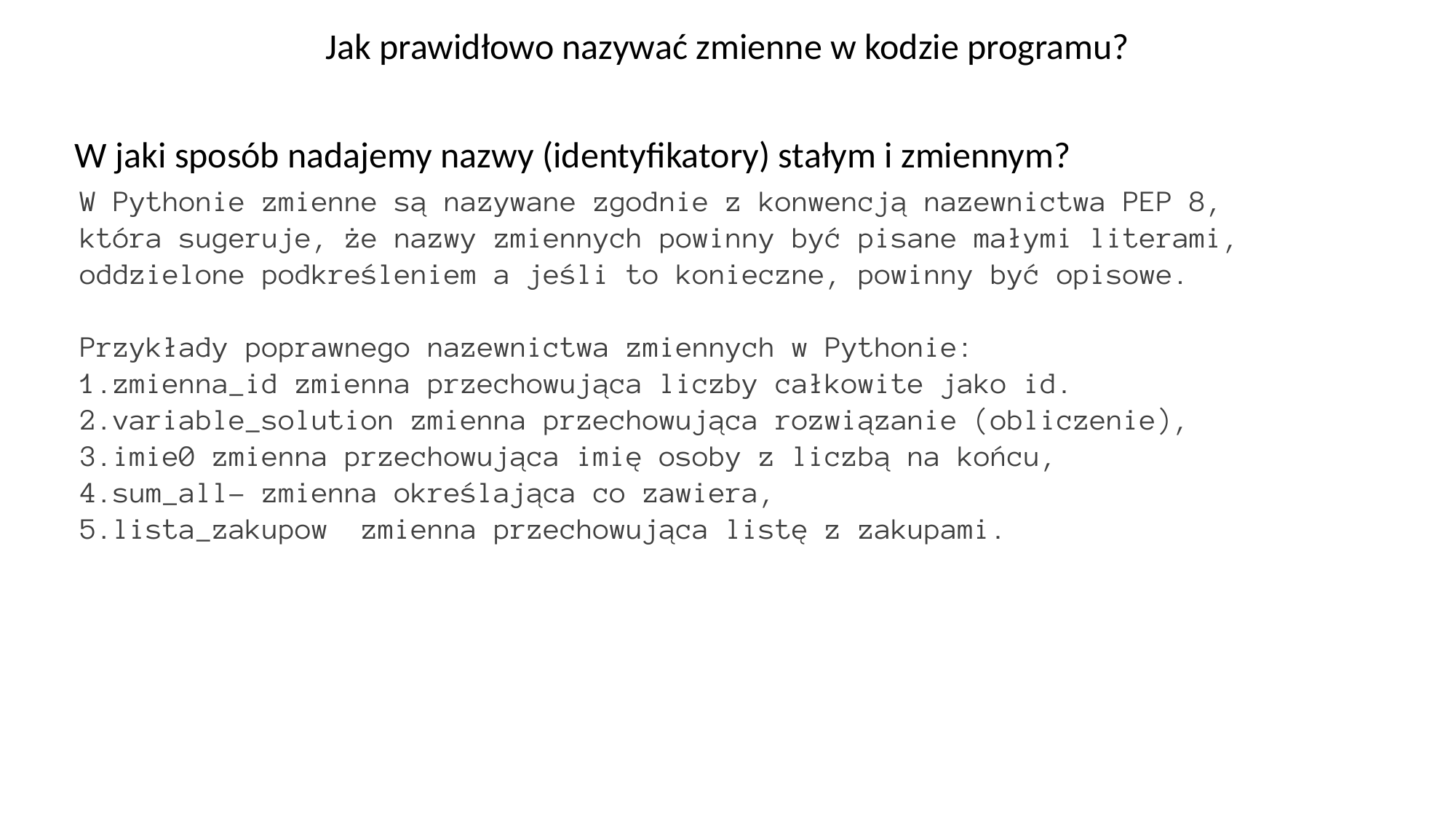

Jak prawidłowo nazywać zmienne w kodzie programu?

W jaki sposób nadajemy nazwy (identyfikatory) stałym i zmiennym?

W Pythonie zmienne są nazywane zgodnie z konwencją nazewnictwa PEP 8,
która sugeruje, że nazwy zmiennych powinny być pisane małymi literami,
oddzielone podkreśleniem a jeśli to konieczne, powinny być opisowe.

Przykłady poprawnego nazewnictwa zmiennych w Pythonie:
zmienna_id zmienna przechowująca liczby całkowite jako id.
variable_solution zmienna przechowująca rozwiązanie (obliczenie),
imie0 zmienna przechowująca imię osoby z liczbą na końcu,
sum_all- zmienna określająca co zawiera,
lista_zakupow  zmienna przechowująca listę z zakupami.